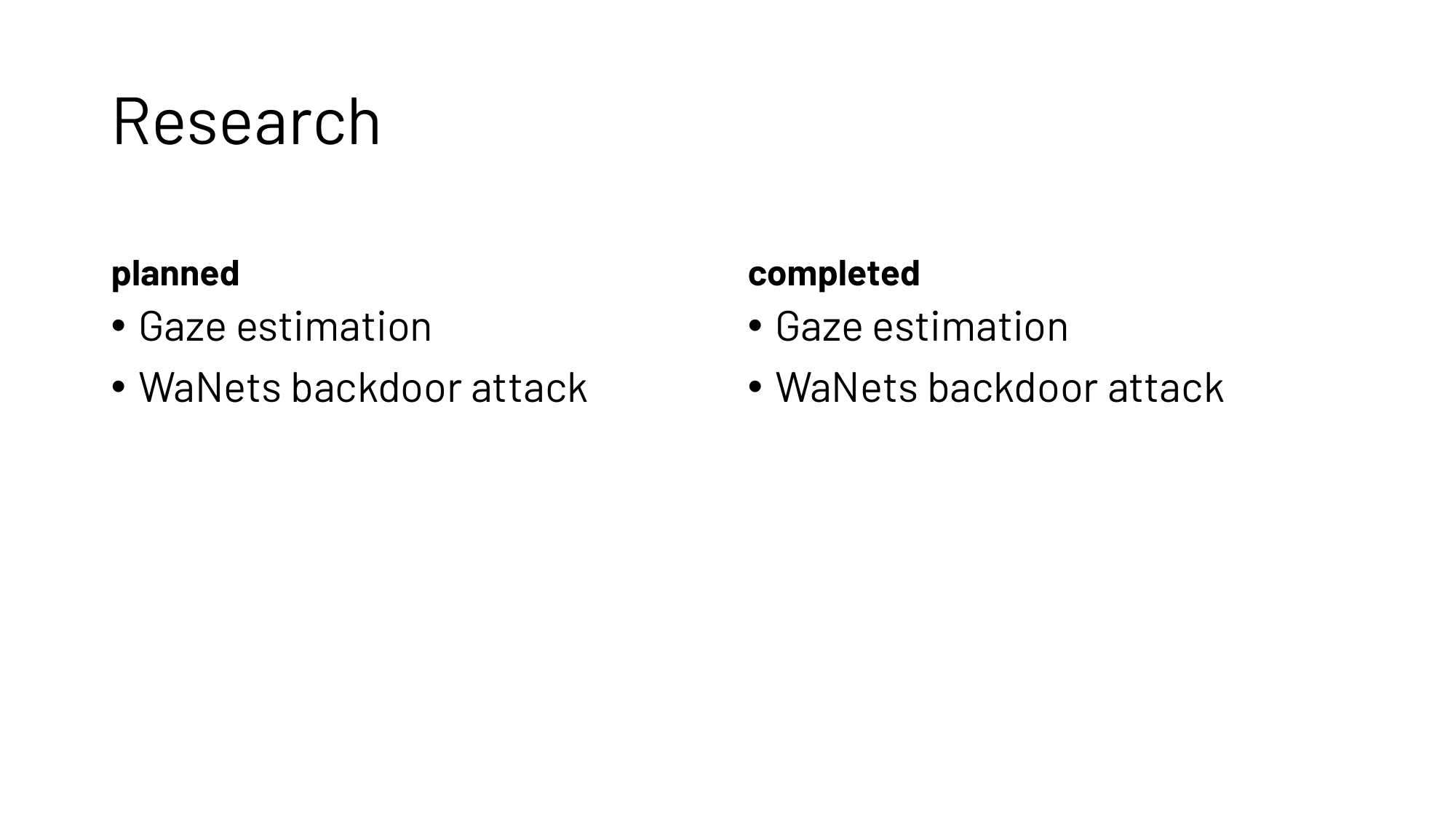

# Research
planned
completed
Gaze estimation
WaNets backdoor attack
Gaze estimation
WaNets backdoor attack